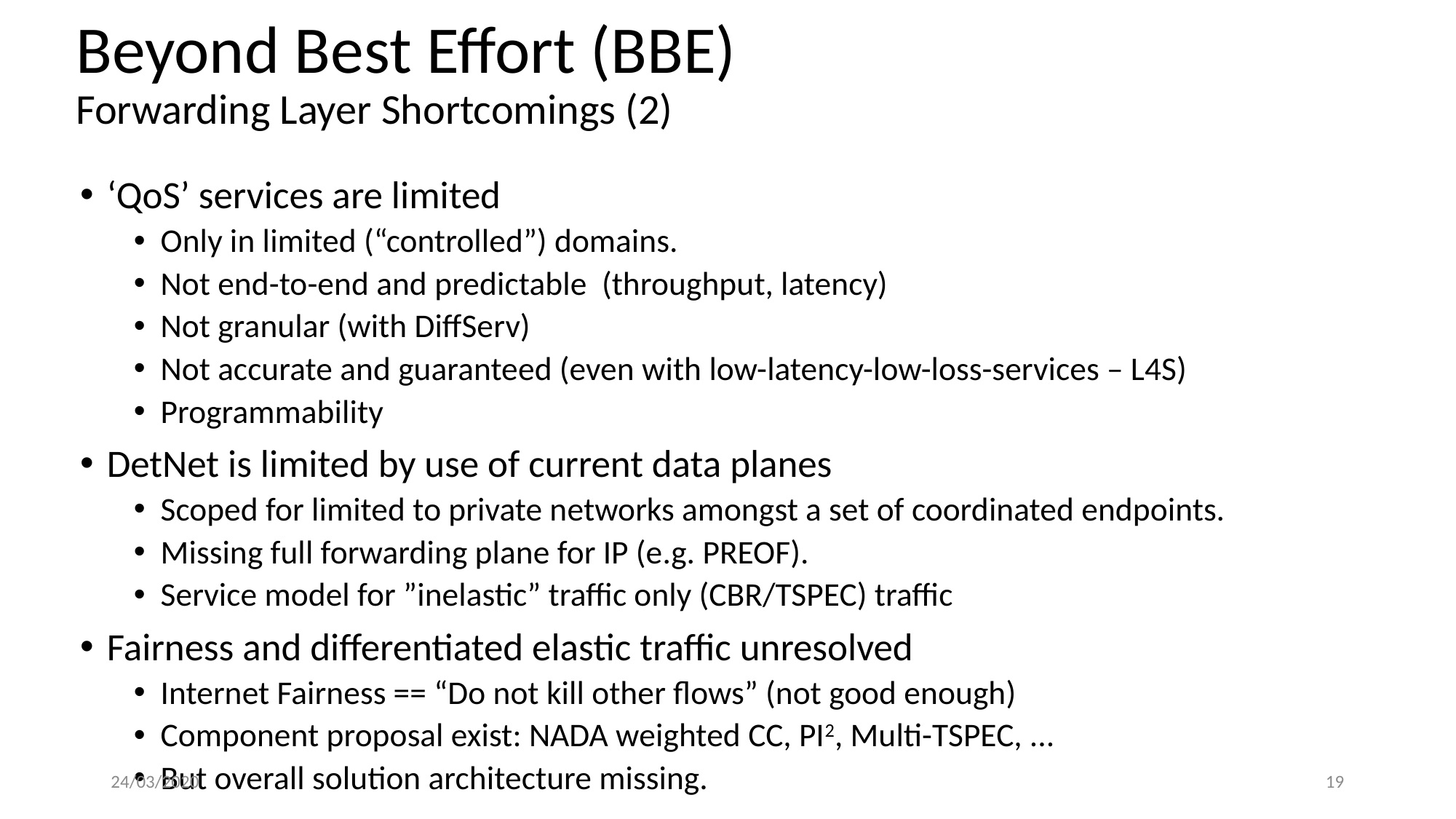

# Beyond Best Effort (BBE) Forwarding Layer Shortcomings (2)
‘QoS’ services are limited
Only in limited (“controlled”) domains.
Not end-to-end and predictable  (throughput, latency)
Not granular (with DiffServ)
Not accurate and guaranteed (even with low-latency-low-loss-services – L4S)
Programmability
DetNet is limited by use of current data planes
Scoped for limited to private networks amongst a set of coordinated endpoints.
Missing full forwarding plane for IP (e.g. PREOF).
Service model for ”inelastic” traffic only (CBR/TSPEC) traffic
Fairness and differentiated elastic traffic unresolved
Internet Fairness == “Do not kill other flows” (not good enough)
Component proposal exist: NADA weighted CC, PI2, Multi-TSPEC, ...
But overall solution architecture missing.
24/03/2020
19